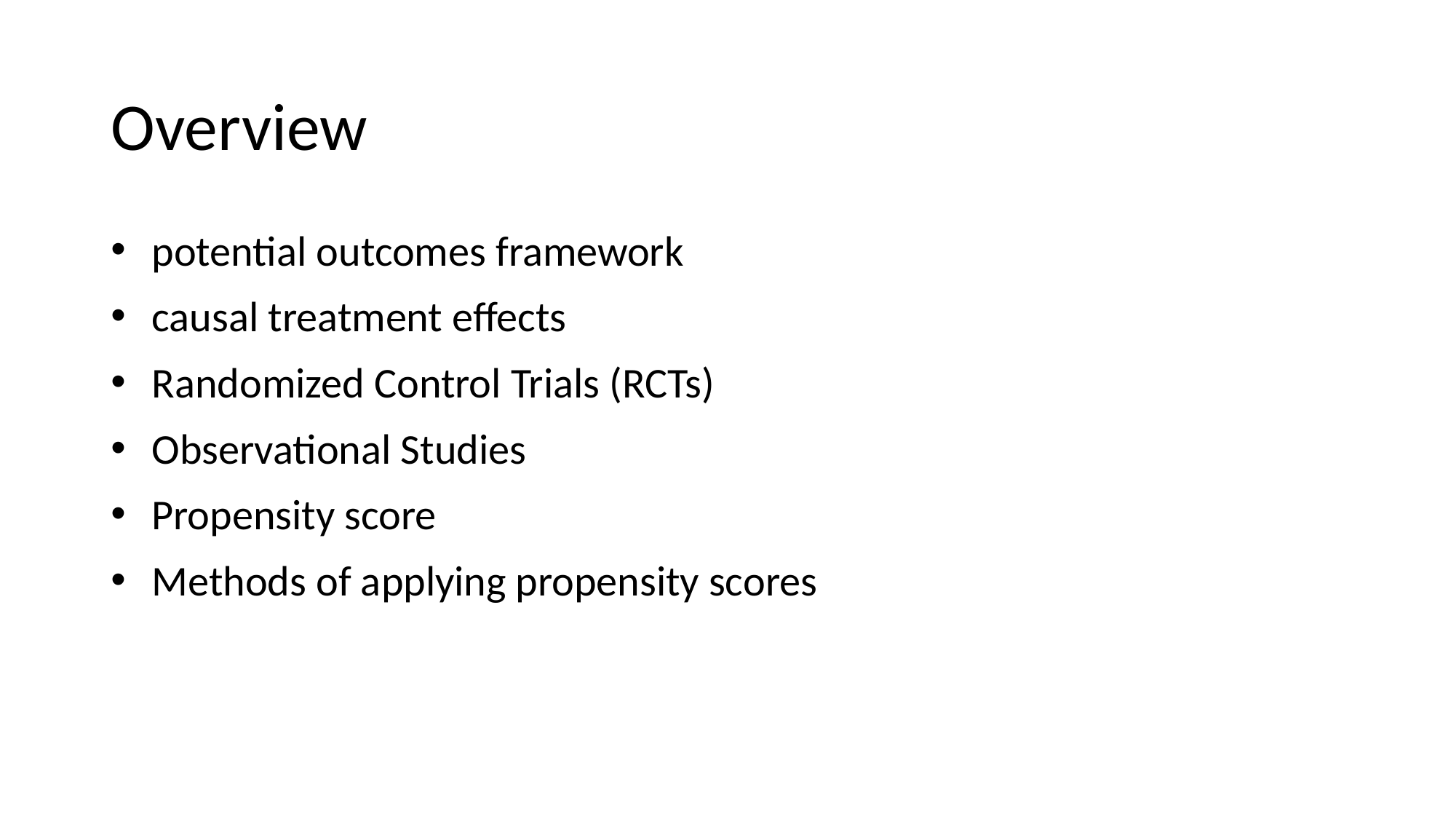

Overview
potential outcomes framework
causal treatment effects
Randomized Control Trials (RCTs)
Observational Studies
Propensity score
Methods of applying propensity scores